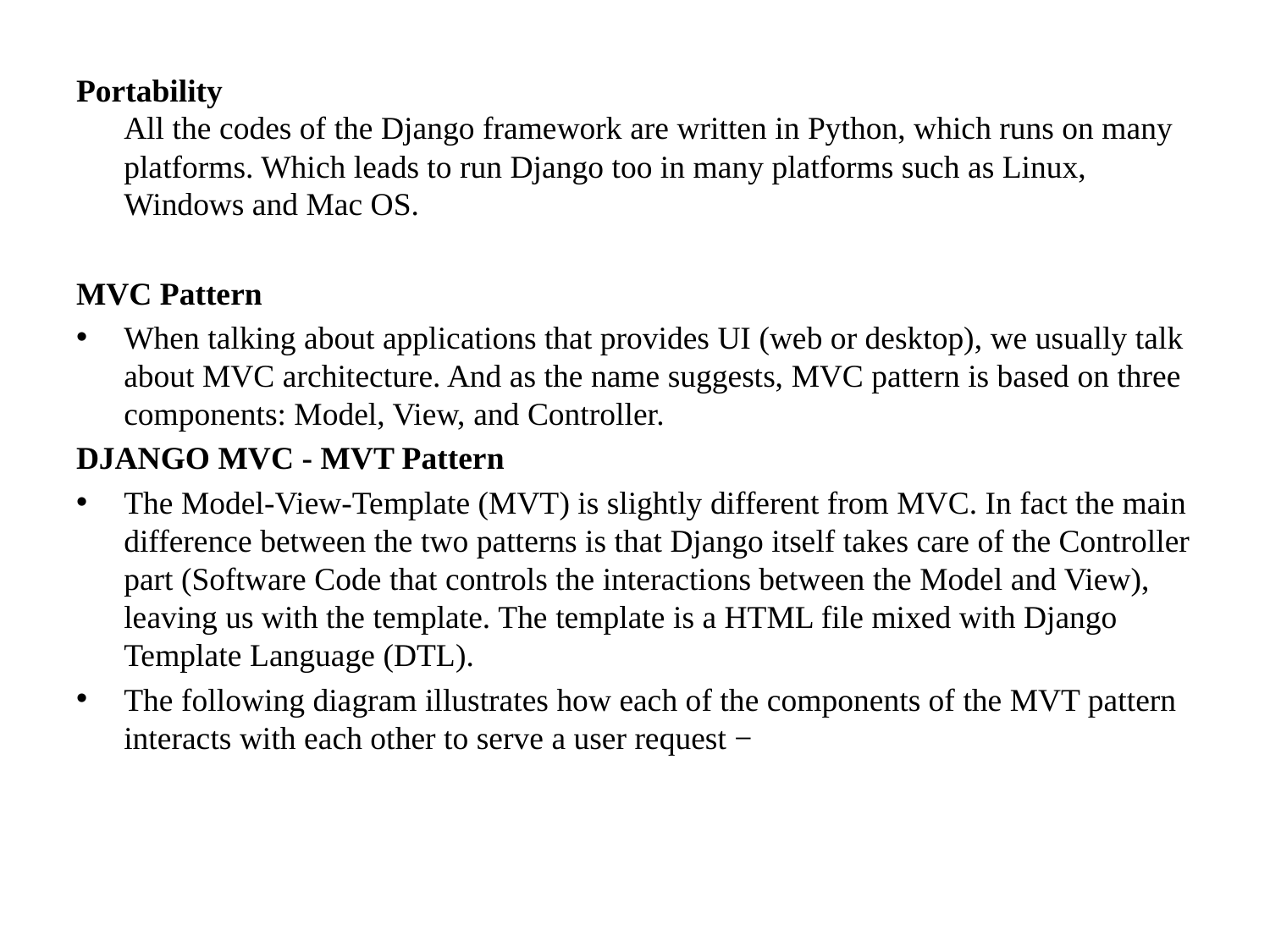

Portability
All the codes of the Django framework are written in Python, which runs on many platforms. Which leads to run Django too in many platforms such as Linux, Windows and Mac OS.

MVC Pattern
When talking about applications that provides UI (web or desktop), we usually talk about MVC architecture. And as the name suggests, MVC pattern is based on three components: Model, View, and Controller.
DJANGO MVC - MVT Pattern
The Model-View-Template (MVT) is slightly different from MVC. In fact the main difference between the two patterns is that Django itself takes care of the Controller part (Software Code that controls the interactions between the Model and View), leaving us with the template. The template is a HTML file mixed with Django Template Language (DTL).
The following diagram illustrates how each of the components of the MVT pattern interacts with each other to serve a user request −